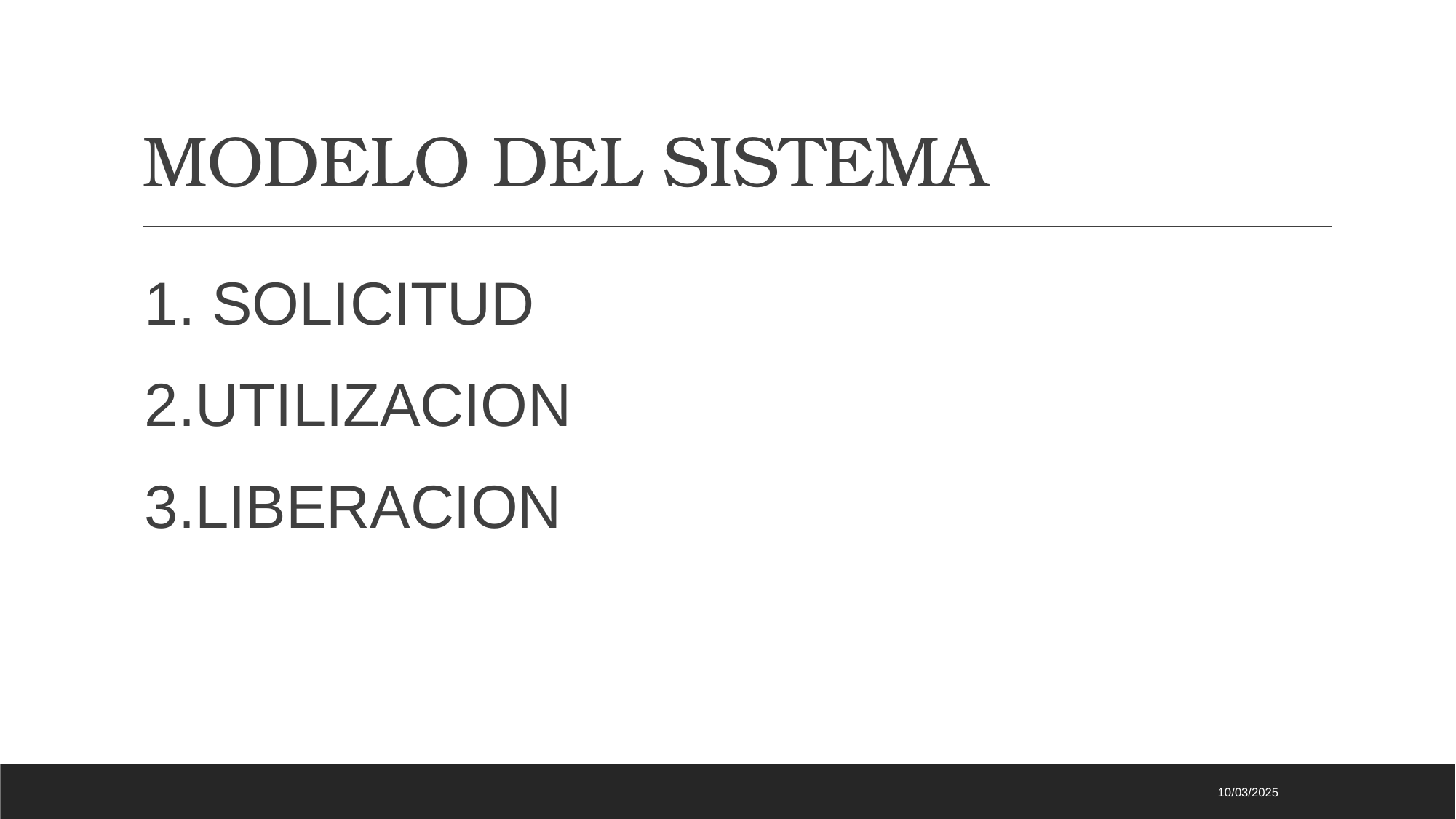

# MODELO DEL SISTEMA
1. SOLICITUD
2.UTILIZACION
3.LIBERACION

10/03/2025